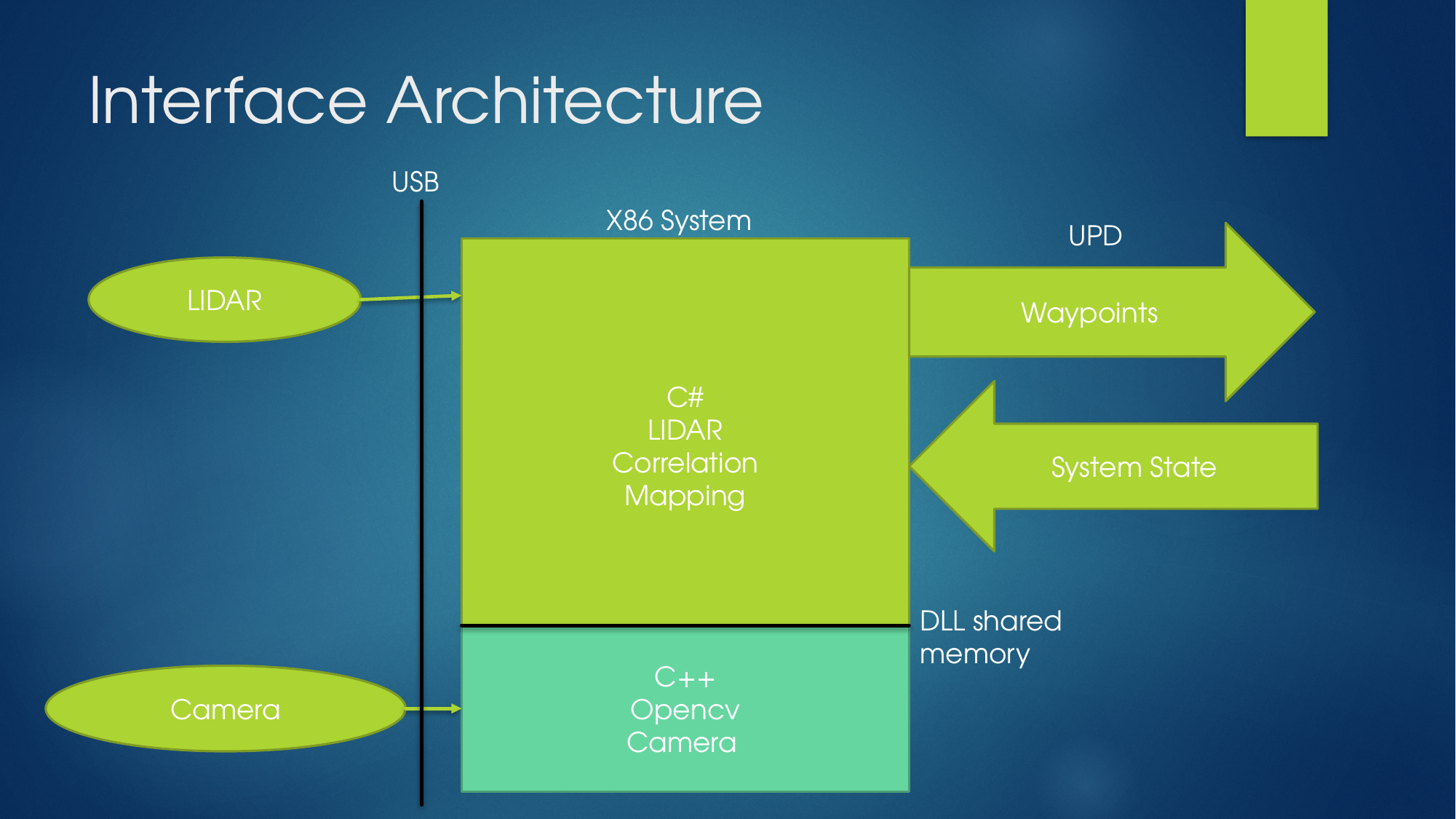

# Interface Architecture
USB
X86 System
UPD
Waypoints
C#
LIDAR
Correlation
Mapping
LIDAR
System State
DLL shared memory
C++
Opencv
Camera
Camera